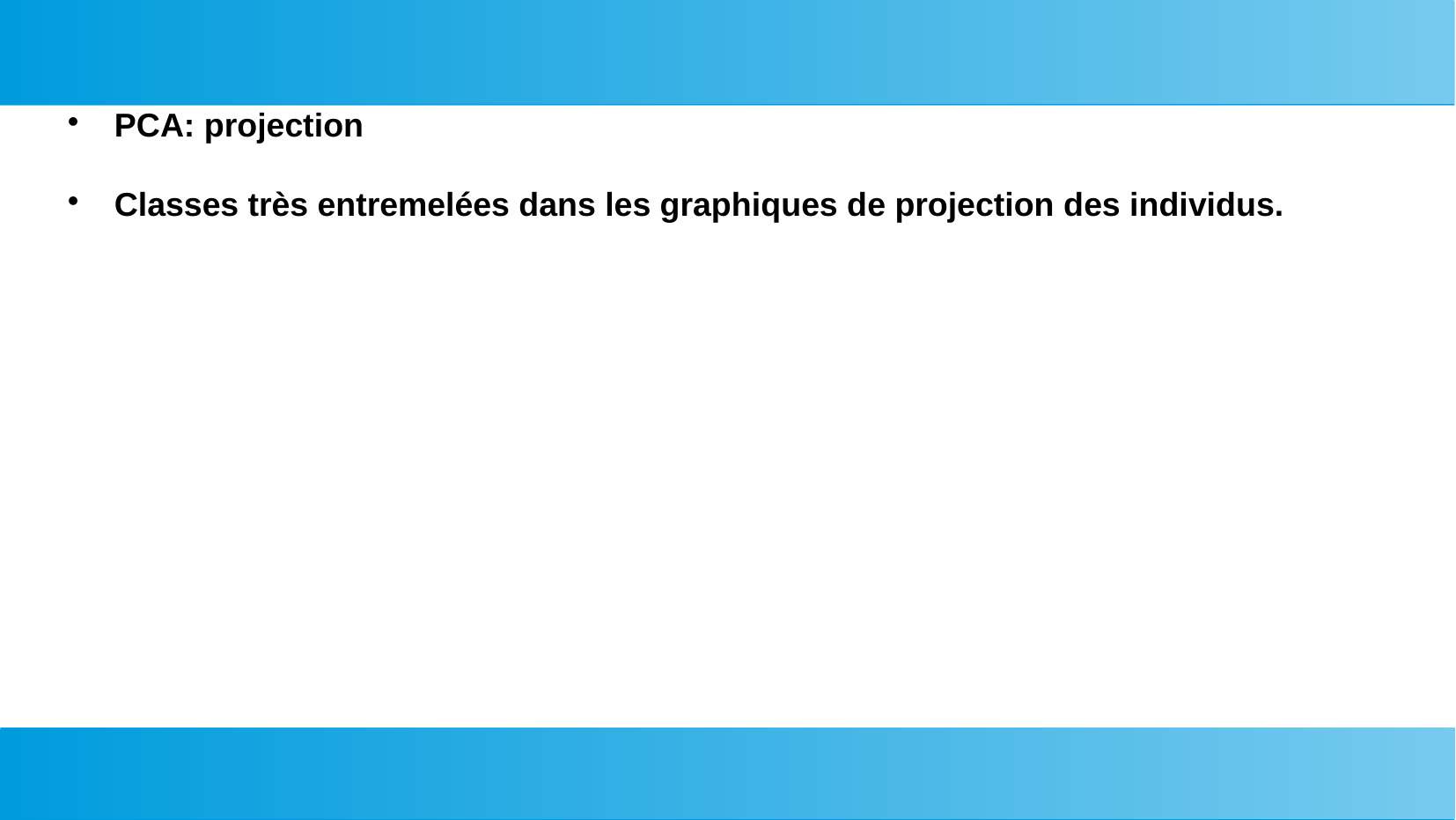

# PCA: projection

Classes très entremelées dans les graphiques de projection des individus.